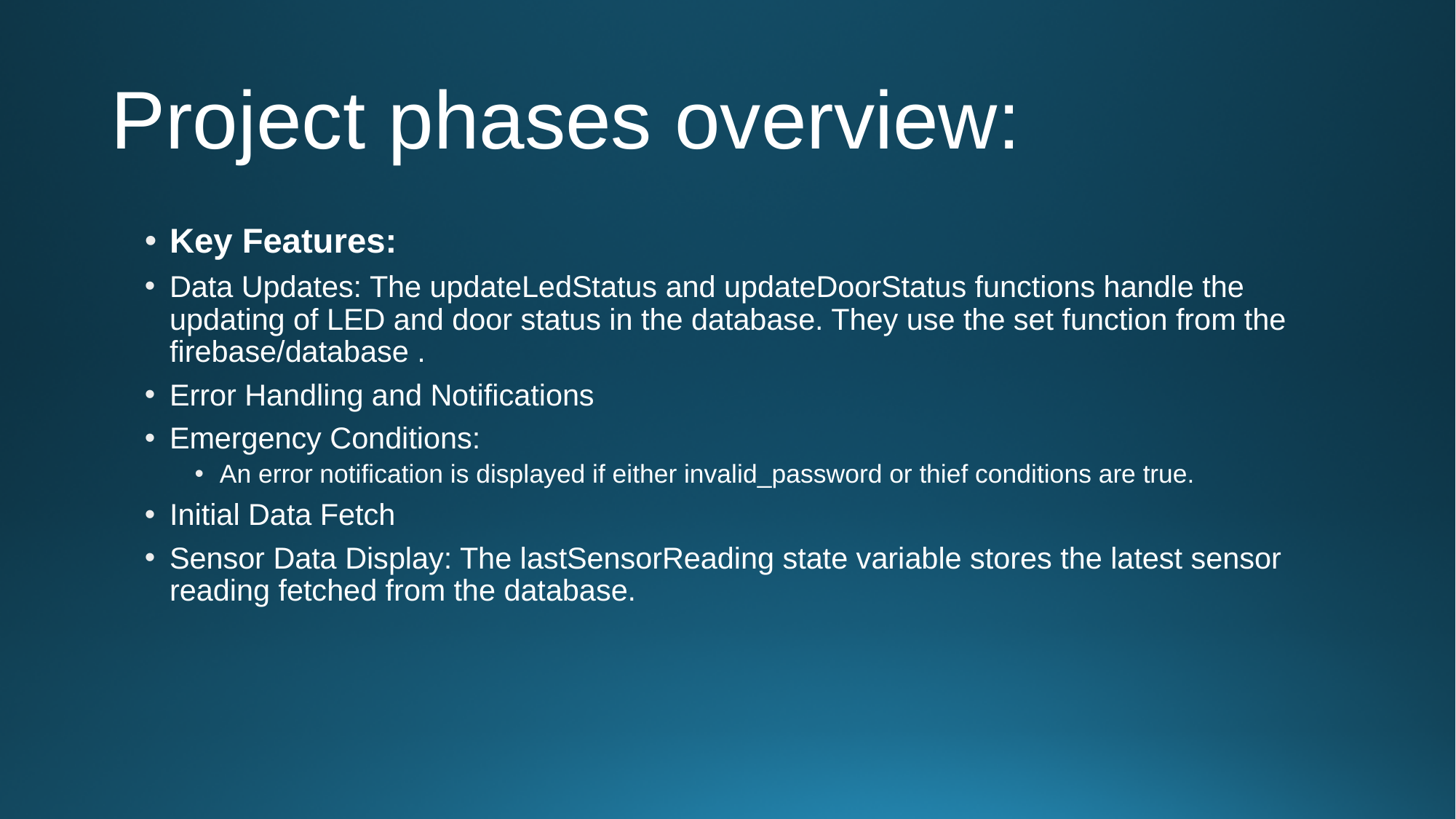

# Project phases overview:
Key Features:
Data Updates: The updateLedStatus and updateDoorStatus functions handle the updating of LED and door status in the database. They use the set function from the firebase/database .
Error Handling and Notifications
Emergency Conditions:
An error notification is displayed if either invalid_password or thief conditions are true.
Initial Data Fetch
Sensor Data Display: The lastSensorReading state variable stores the latest sensor reading fetched from the database.